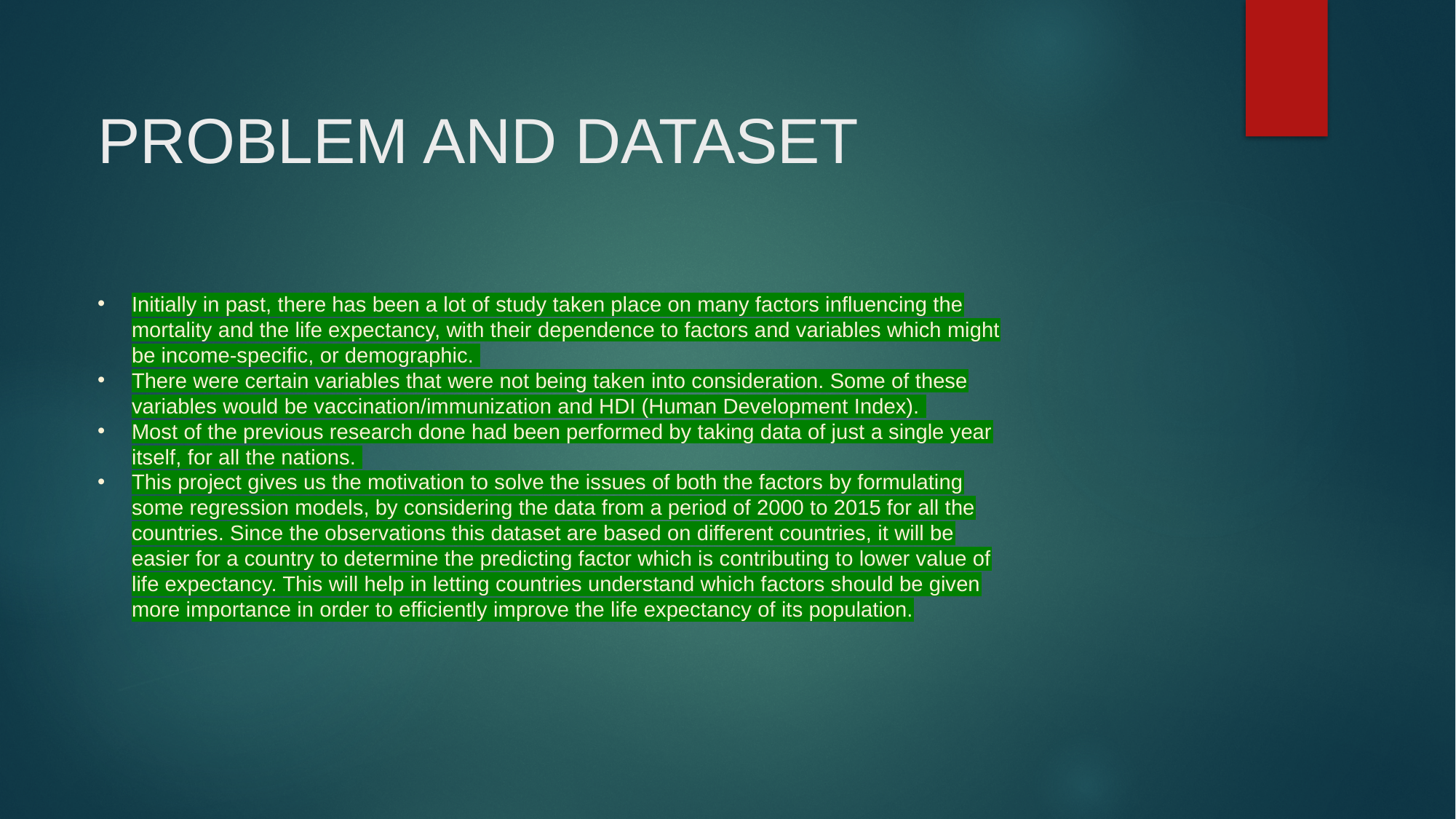

# PROBLEM AND DATASET
Initially in past, there has been a lot of study taken place on many factors influencing the mortality and the life expectancy, with their dependence to factors and variables which might be income-specific, or demographic.
There were certain variables that were not being taken into consideration. Some of these variables would be vaccination/immunization and HDI (Human Development Index).
Most of the previous research done had been performed by taking data of just a single year itself, for all the nations.
This project gives us the motivation to solve the issues of both the factors by formulating some regression models, by considering the data from a period of 2000 to 2015 for all the countries. Since the observations this dataset are based on different countries, it will be easier for a country to determine the predicting factor which is contributing to lower value of life expectancy. This will help in letting countries understand which factors should be given more importance in order to efficiently improve the life expectancy of its population.